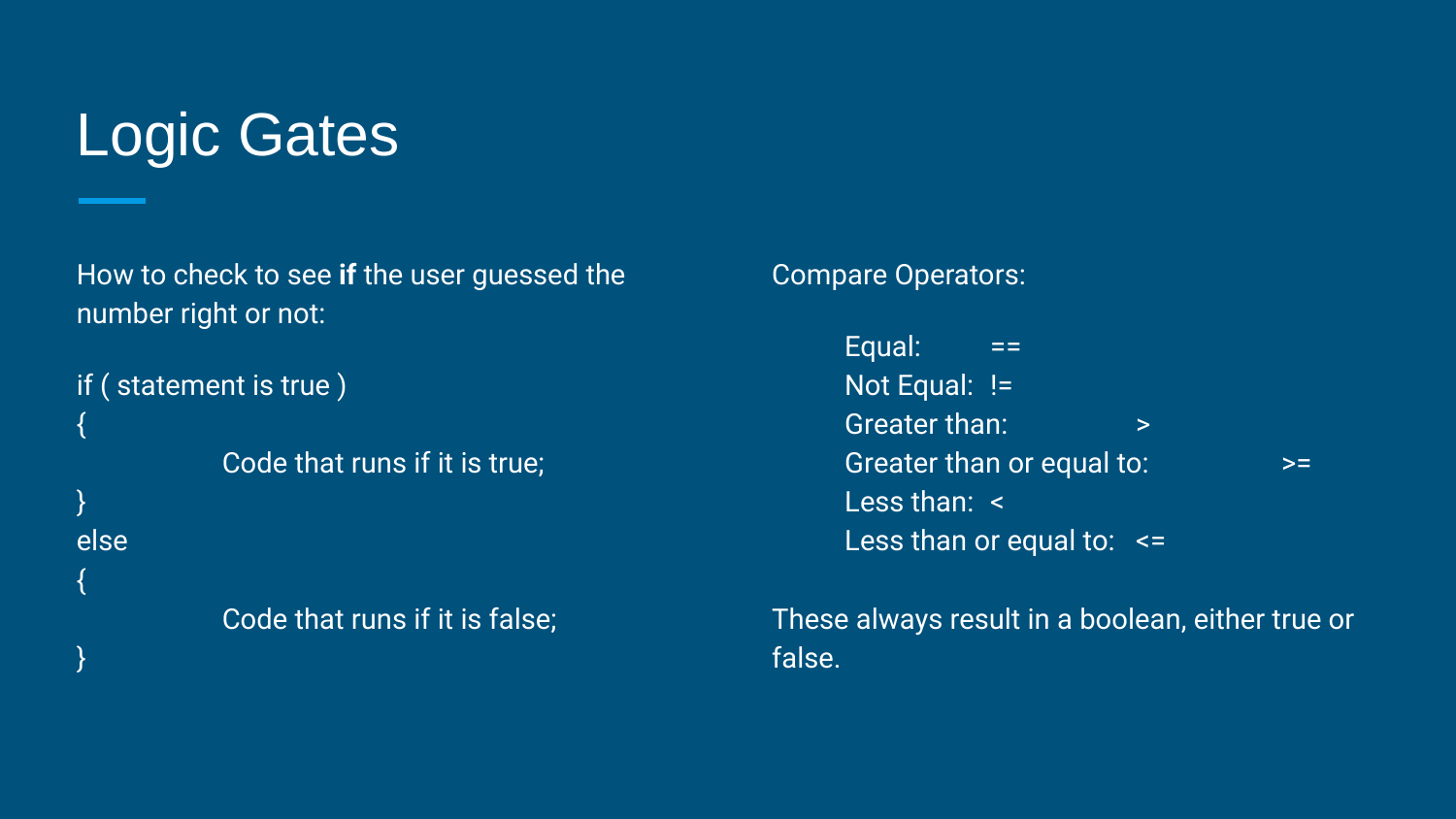

# Logic Gates
How to check to see if the user guessed the number right or not:
if ( statement is true )
{
	Code that runs if it is true;
}
else
{
	Code that runs if it is false;
}

Compare Operators:
Equal:	==
Not Equal:	!=
Greater than:	>
Greater than or equal to:	>=
Less than:	<
Less than or equal to:	<=

These always result in a boolean, either true or false.